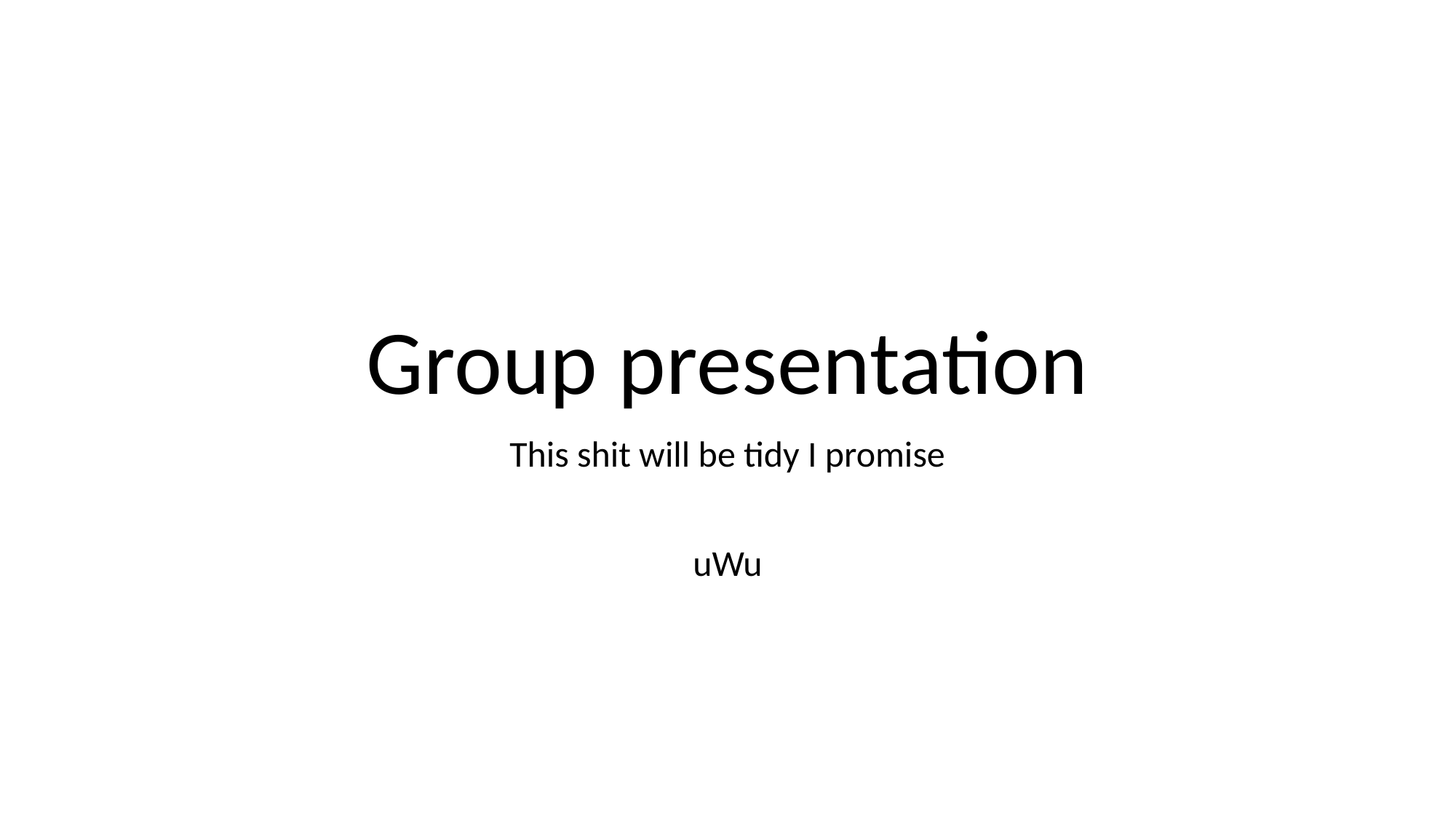

# Group presentation
This shit will be tidy I promise

uWu